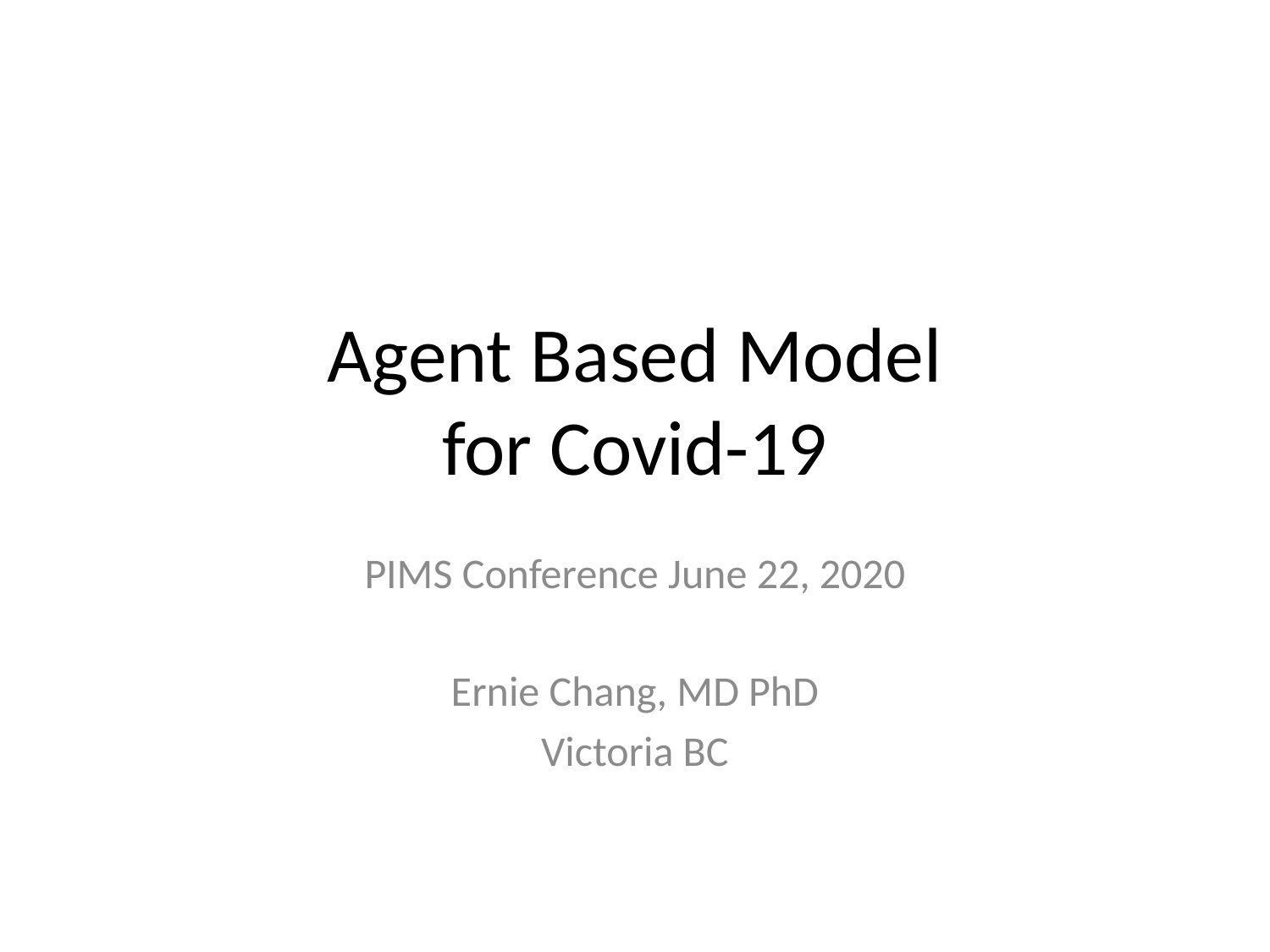

# Agent Based Model for Covid-19
PIMS Conference June 22, 2020

Ernie Chang, MD PhD
Victoria BC